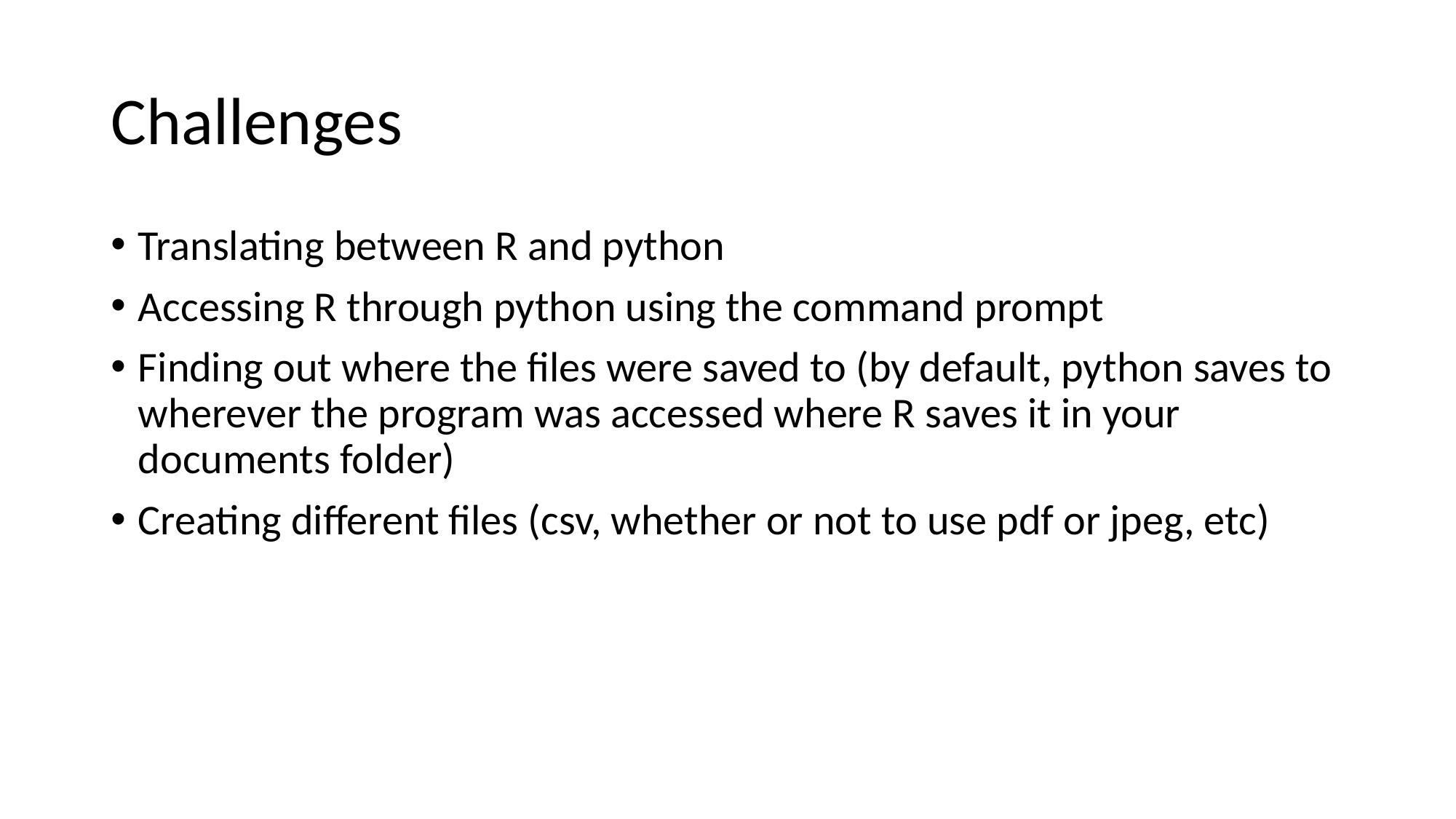

# Challenges
Translating between R and python
Accessing R through python using the command prompt
Finding out where the files were saved to (by default, python saves to wherever the program was accessed where R saves it in your documents folder)
Creating different files (csv, whether or not to use pdf or jpeg, etc)